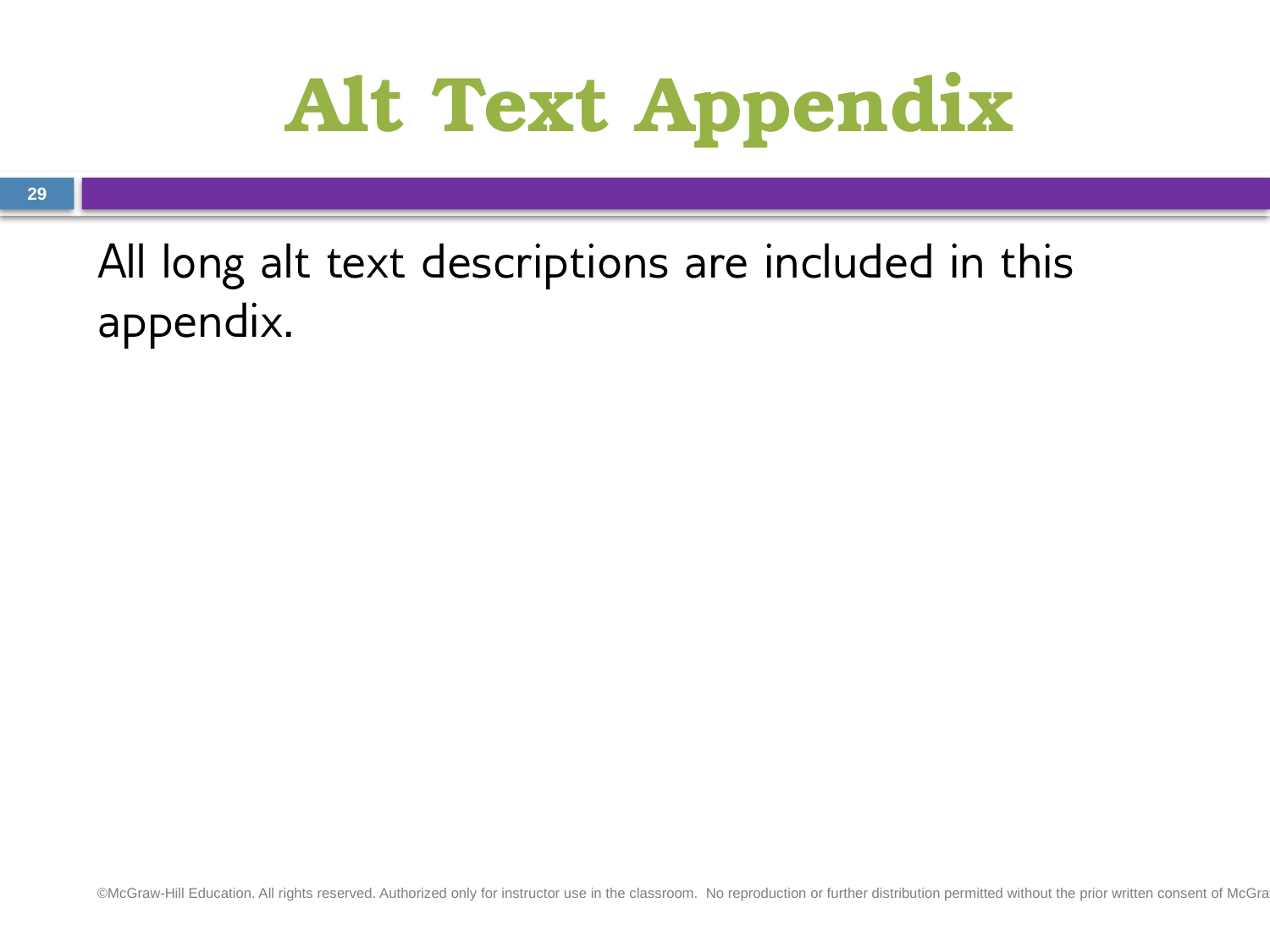

# Alt Text Appendix
29
All long alt text descriptions are included in this appendix.
©McGraw-Hill Education. All rights reserved. Authorized only for instructor use in the classroom.  No reproduction or further distribution permitted without the prior written consent of McGraw-Hill Education.